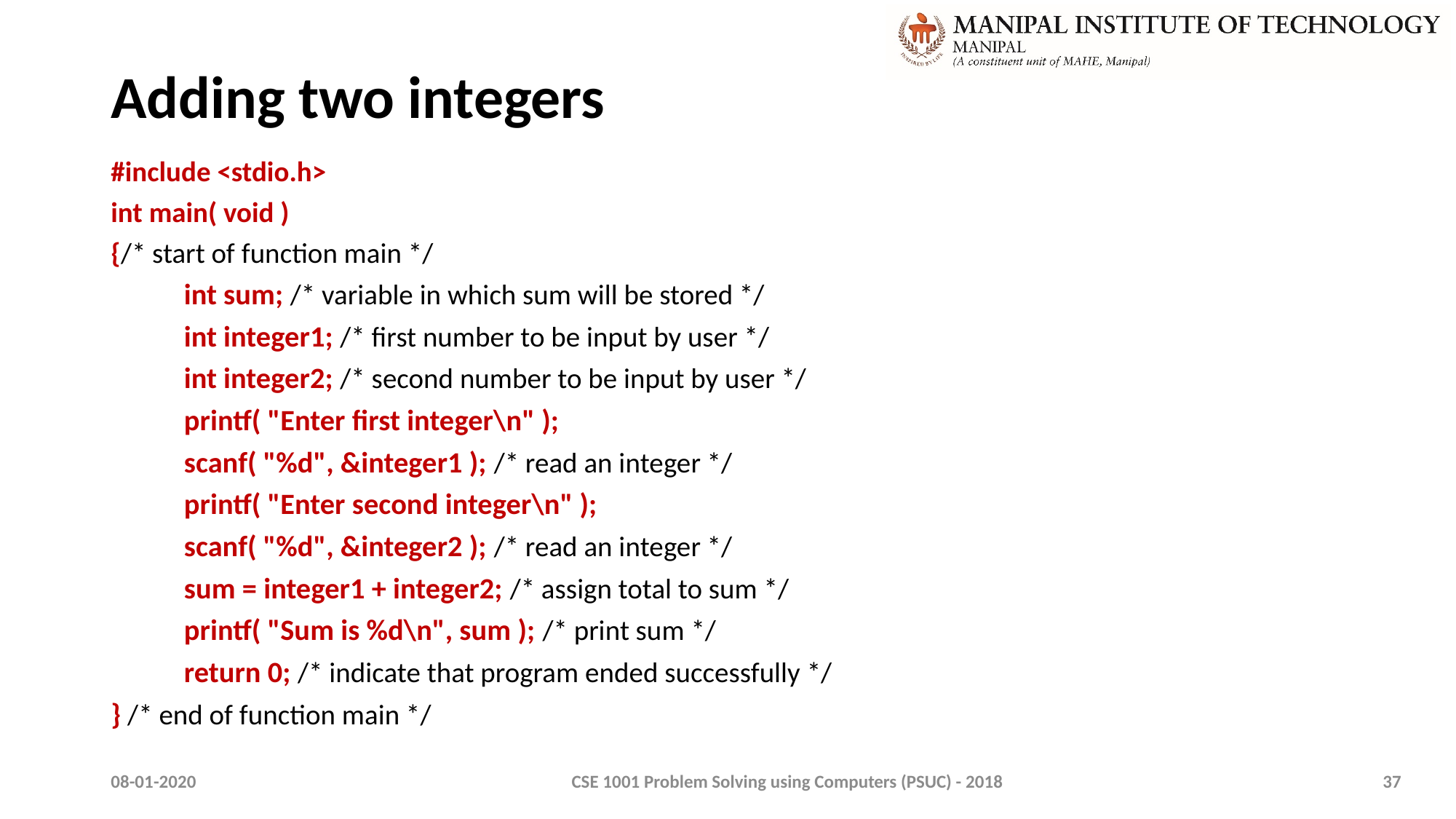

# Adding two integers
#include <stdio.h>
int main( void )
{/* start of function main */
	int sum; /* variable in which sum will be stored */
	int integer1; /* first number to be input by user */
	int integer2; /* second number to be input by user */
	printf( "Enter first integer\n" );
	scanf( "%d", &integer1 ); /* read an integer */
	printf( "Enter second integer\n" );
	scanf( "%d", &integer2 ); /* read an integer */
	sum = integer1 + integer2; /* assign total to sum */
	printf( "Sum is %d\n", sum ); /* print sum */
	return 0; /* indicate that program ended successfully */
} /* end of function main */

08-01-2020
CSE 1001 Problem Solving using Computers (PSUC) - 2018
37